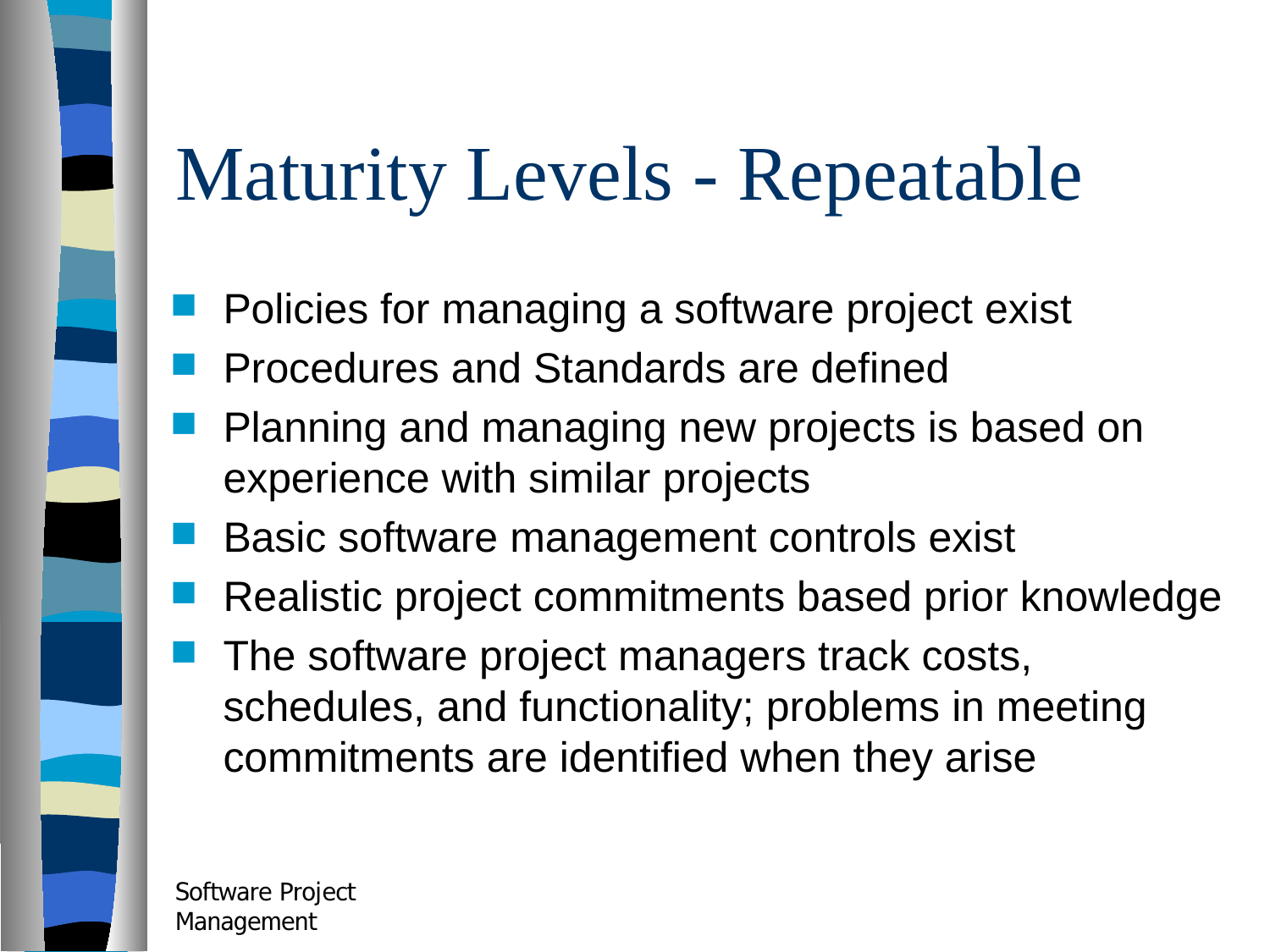

# Maturity Levels - Repeatable
Policies for managing a software project exist
Procedures and Standards are defined
Planning and managing new projects is based on experience with similar projects
Basic software management controls exist
Realistic project commitments based prior knowledge
The software project managers track costs, schedules, and functionality; problems in meeting commitments are identified when they arise
36
Software Project Management